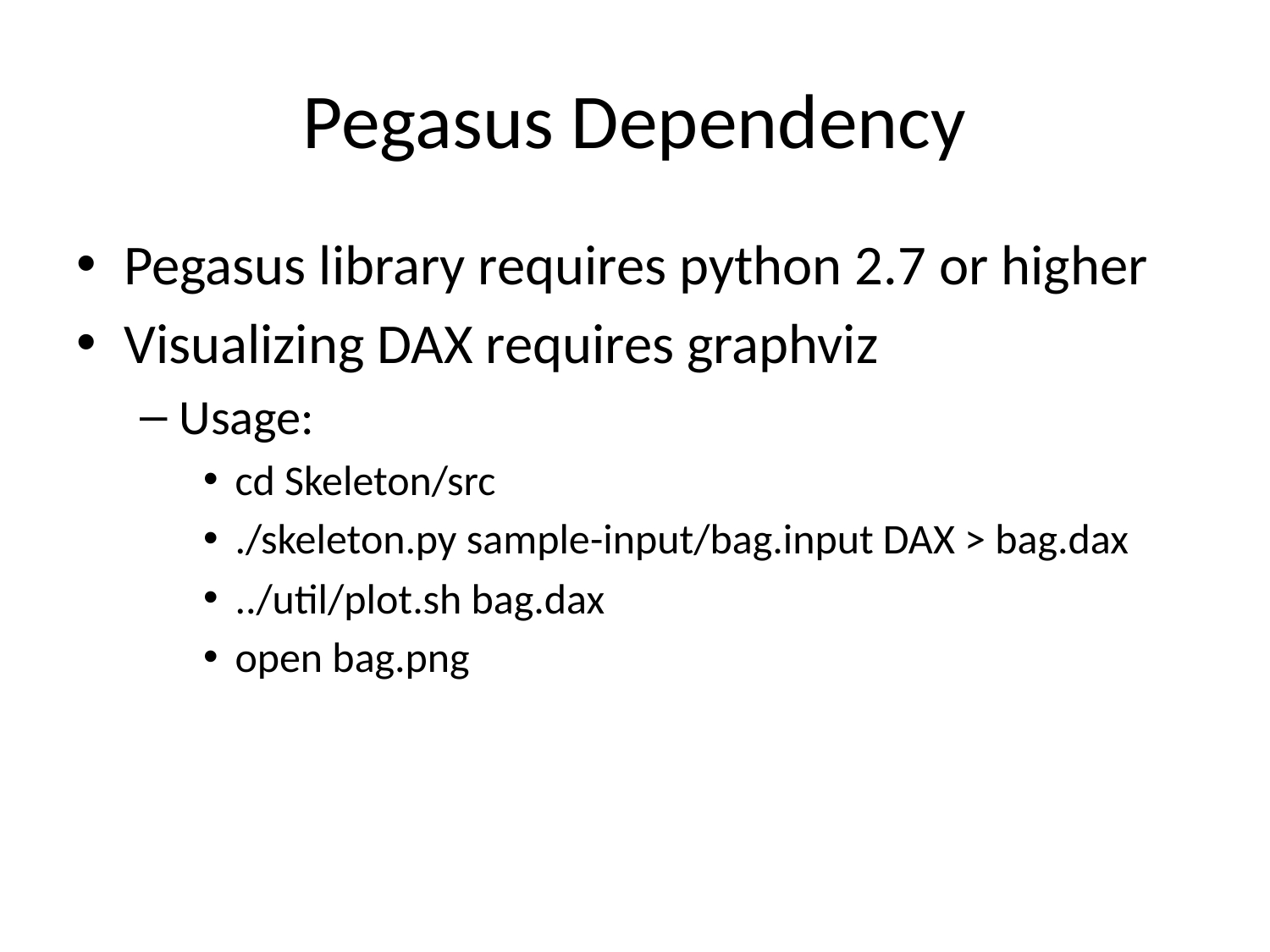

# Pegasus Dependency
Pegasus library requires python 2.7 or higher
Visualizing DAX requires graphviz
Usage:
cd Skeleton/src
./skeleton.py sample-input/bag.input DAX > bag.dax
../util/plot.sh bag.dax
open bag.png